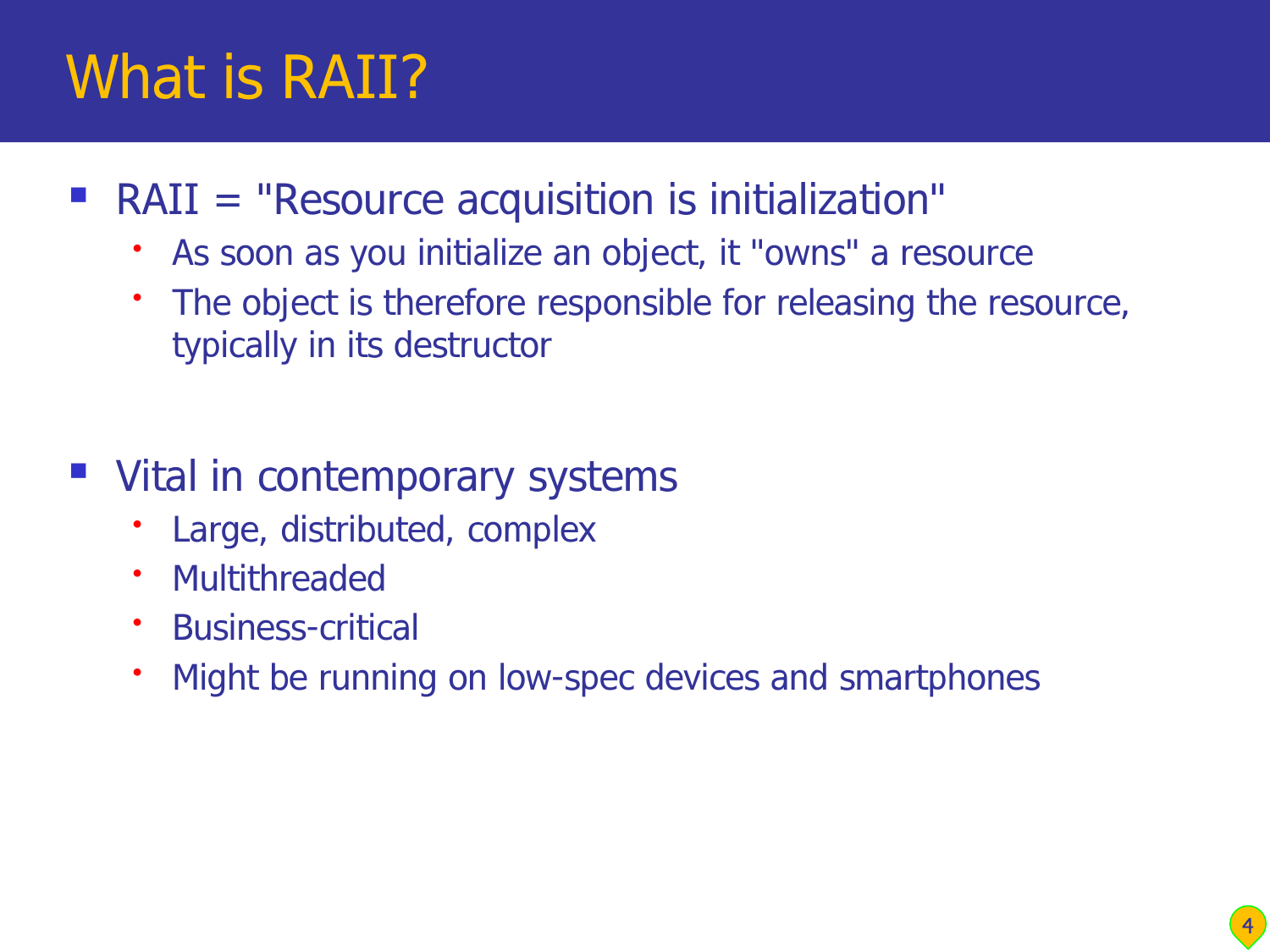

# What is RAII?
RAII = "Resource acquisition is initialization"
As soon as you initialize an object, it "owns" a resource
The object is therefore responsible for releasing the resource, typically in its destructor

Vital in contemporary systems
Large, distributed, complex
Multithreaded
Business-critical
Might be running on low-spec devices and smartphones
4